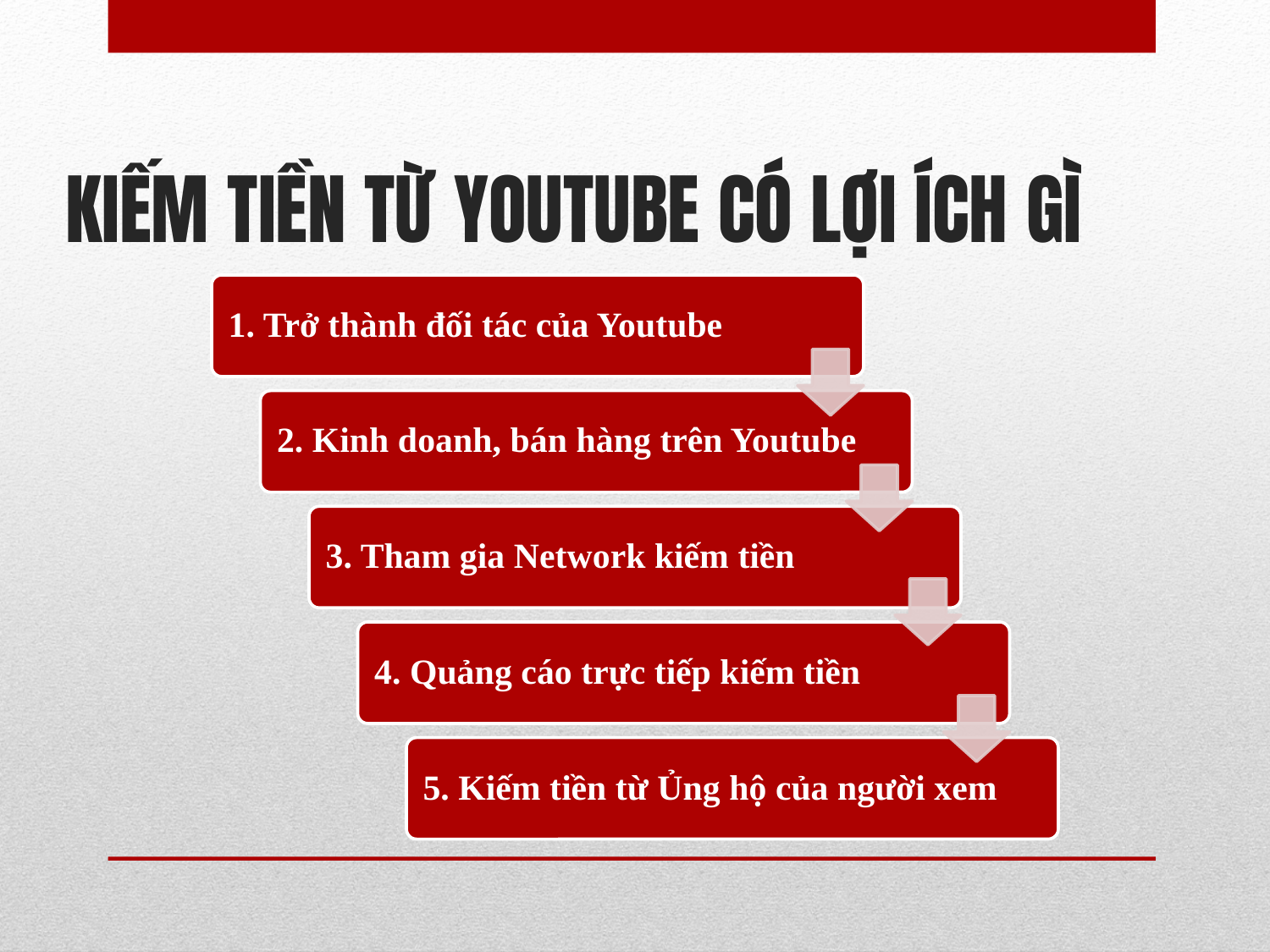

# KIẾM TIỀN TỪ YOUTUBE CÓ LỢI ÍCH GÌ
1. Trở thành đối tác của Youtube
2. Kinh doanh, bán hàng trên Youtube
3. Tham gia Network kiếm tiền
4. Quảng cáo trực tiếp kiếm tiền
5. Kiếm tiền từ Ủng hộ của người xem